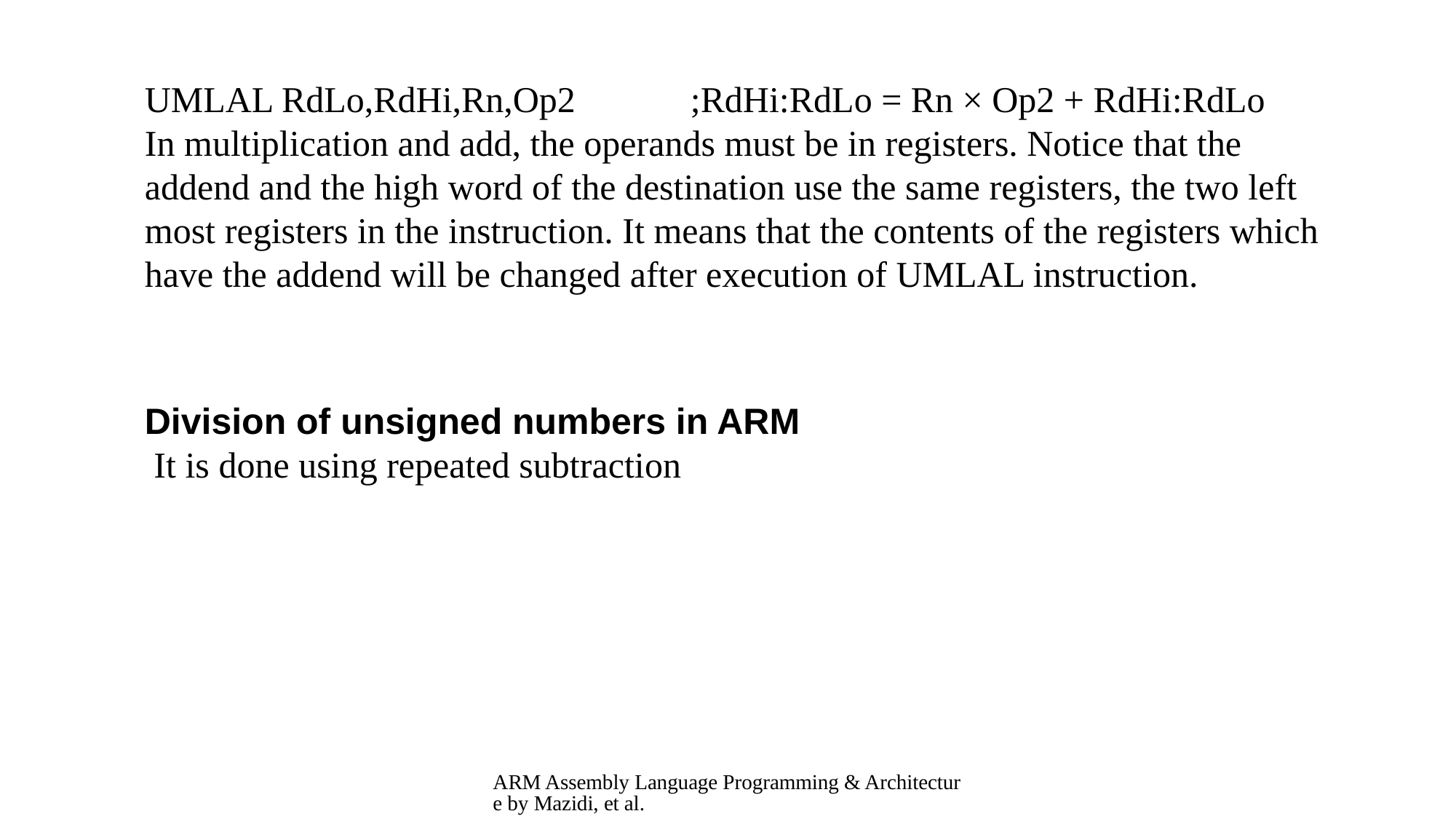

UMLAL RdLo,RdHi,Rn,Op2 	;RdHi:RdLo = Rn × Op2 + RdHi:RdLo
In multiplication and add, the operands must be in registers. Notice that the addend and the high word of the destination use the same registers, the two left most registers in the instruction. It means that the contents of the registers which have the addend will be changed after execution of UMLAL instruction.
Division of unsigned numbers in ARM
 It is done using repeated subtraction
ARM Assembly Language Programming & Architecture by Mazidi, et al.